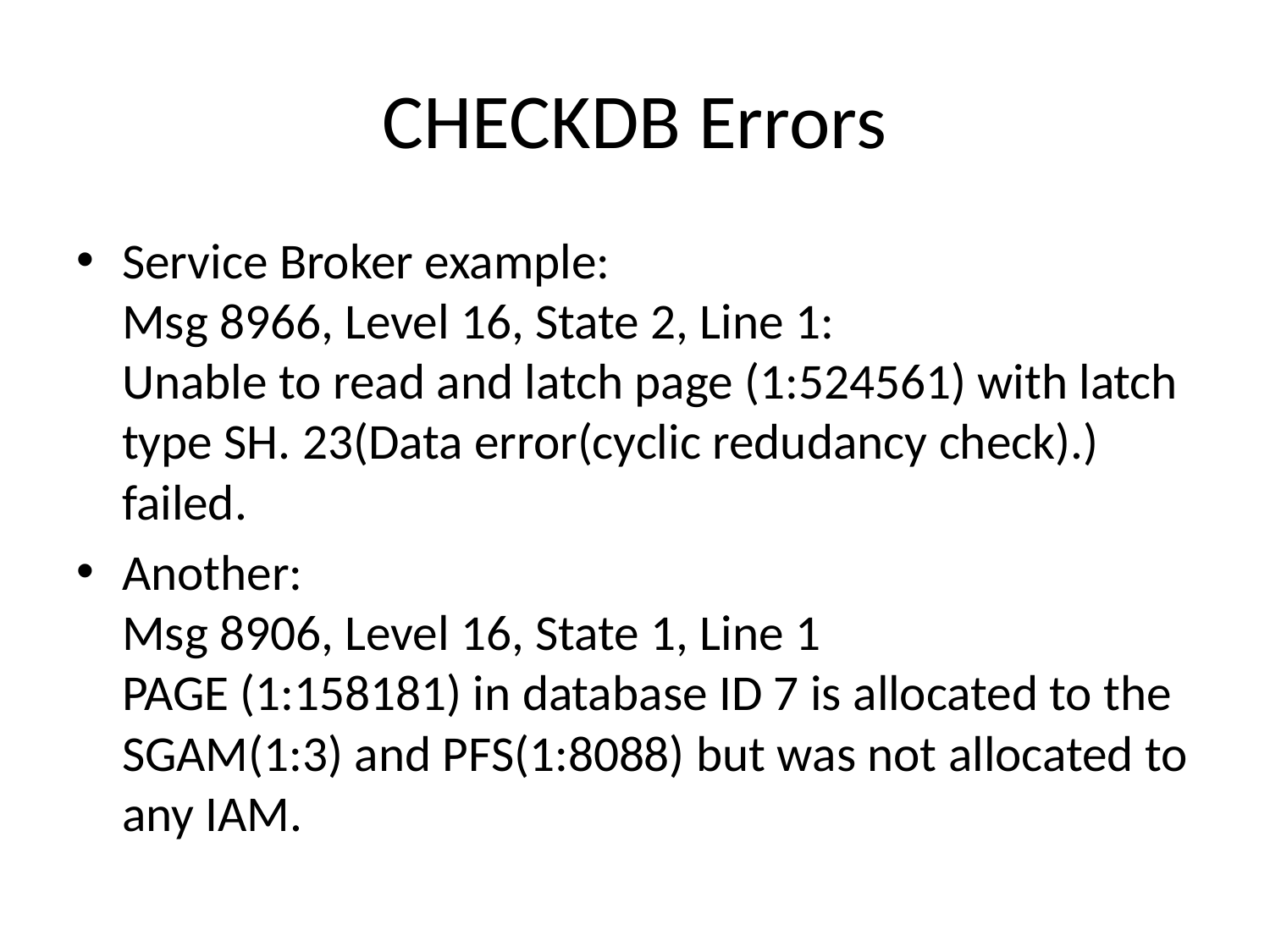

# CHECKDB Errors
Service Broker example:
Msg 8966, Level 16, State 2, Line 1:
Unable to read and latch page (1:524561) with latch type SH. 23(Data error(cyclic redudancy check).) failed.
Another:
Msg 8906, Level 16, State 1, Line 1
PAGE (1:158181) in database ID 7 is allocated to the SGAM(1:3) and PFS(1:8088) but was not allocated to any IAM.